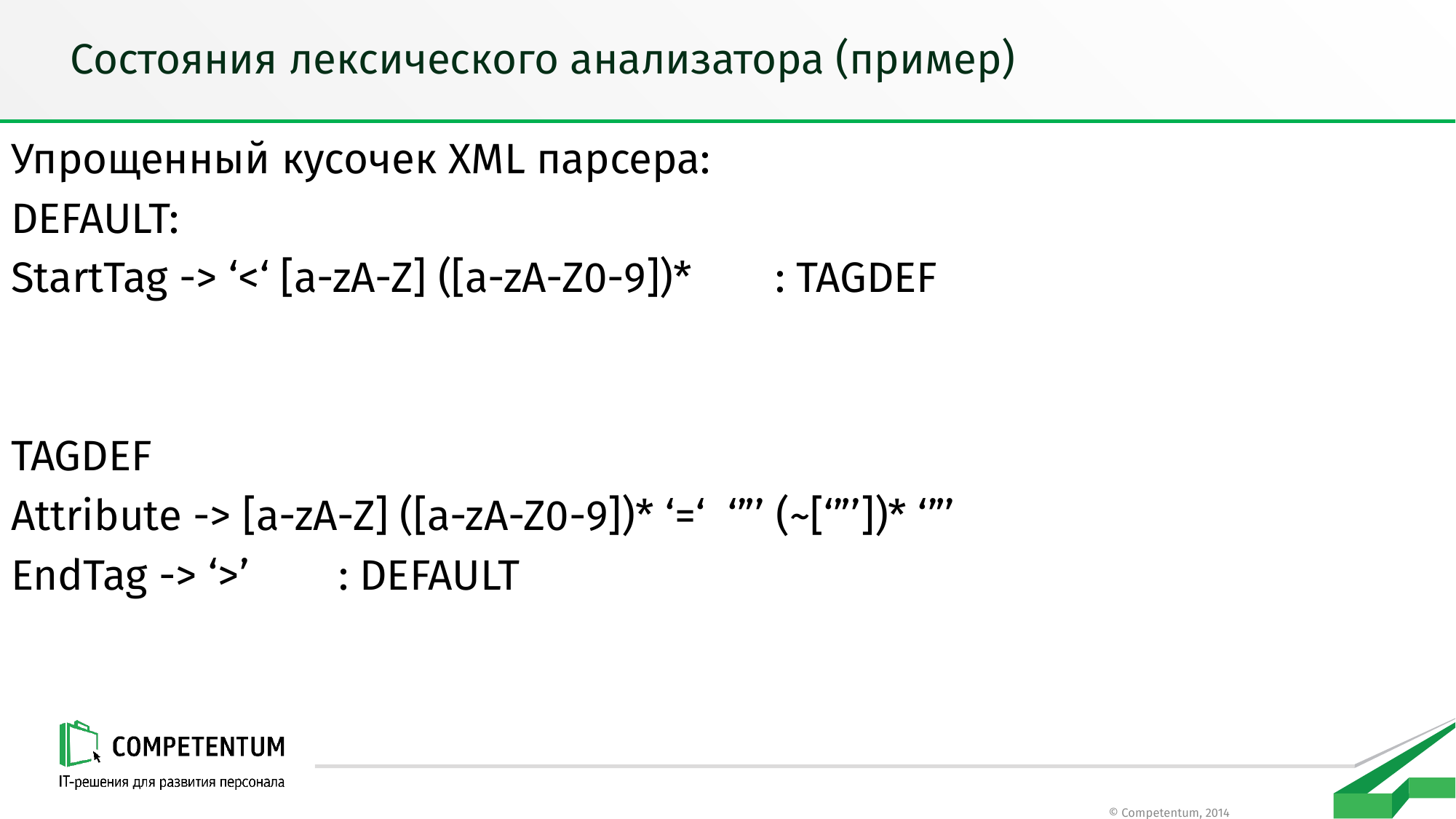

# Состояния лексического анализатора (пример)
Упрощенный кусочек XML парсера:
DEFAULT:
StartTag -> ‘<‘ [a-zA-Z] ([a-zA-Z0-9])* 	: TAGDEF

TAGDEF
Attribute -> [a-zA-Z] ([a-zA-Z0-9])* ‘=‘  ‘”’ (~[‘”’])* ‘”’
EndTag -> ‘>’ 	: DEFAULT